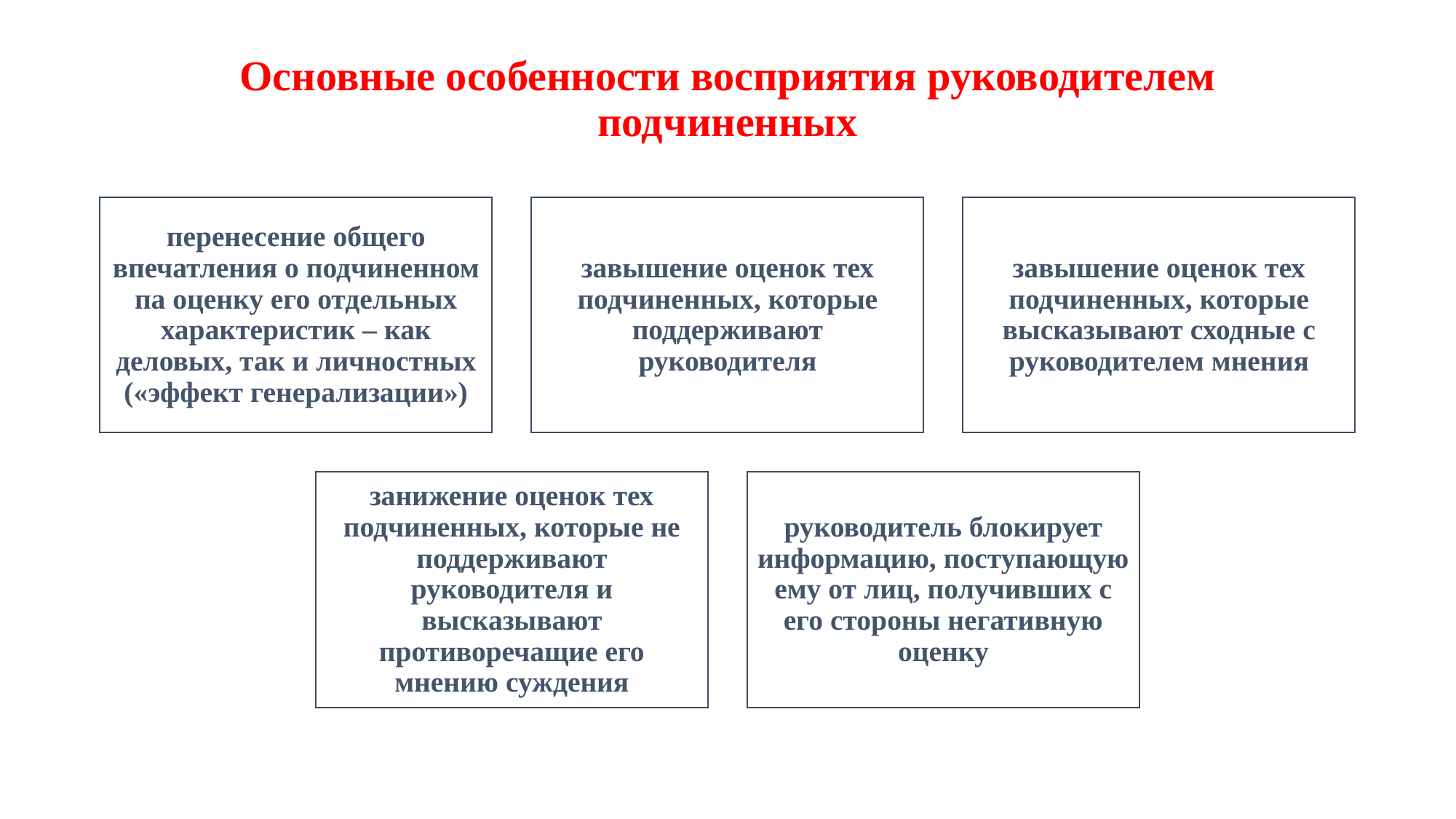

# Основные особенности восприятия руководителем подчиненных
перенесение общего впечатления о подчиненном па оценку его отдельных характеристик – как деловых, так и личностных («эффект генерализации»)
завышение оценок тех подчиненных, которые поддерживают руководителя
завышение оценок тех подчиненных, которые высказывают сходные с руководителем мнения
занижение оценок тех подчиненных, которые не поддерживают руководителя и высказывают противоречащие его мнению суждения
руководитель блокирует информацию, поступающую ему от лиц, получивших с его стороны негативную оценку